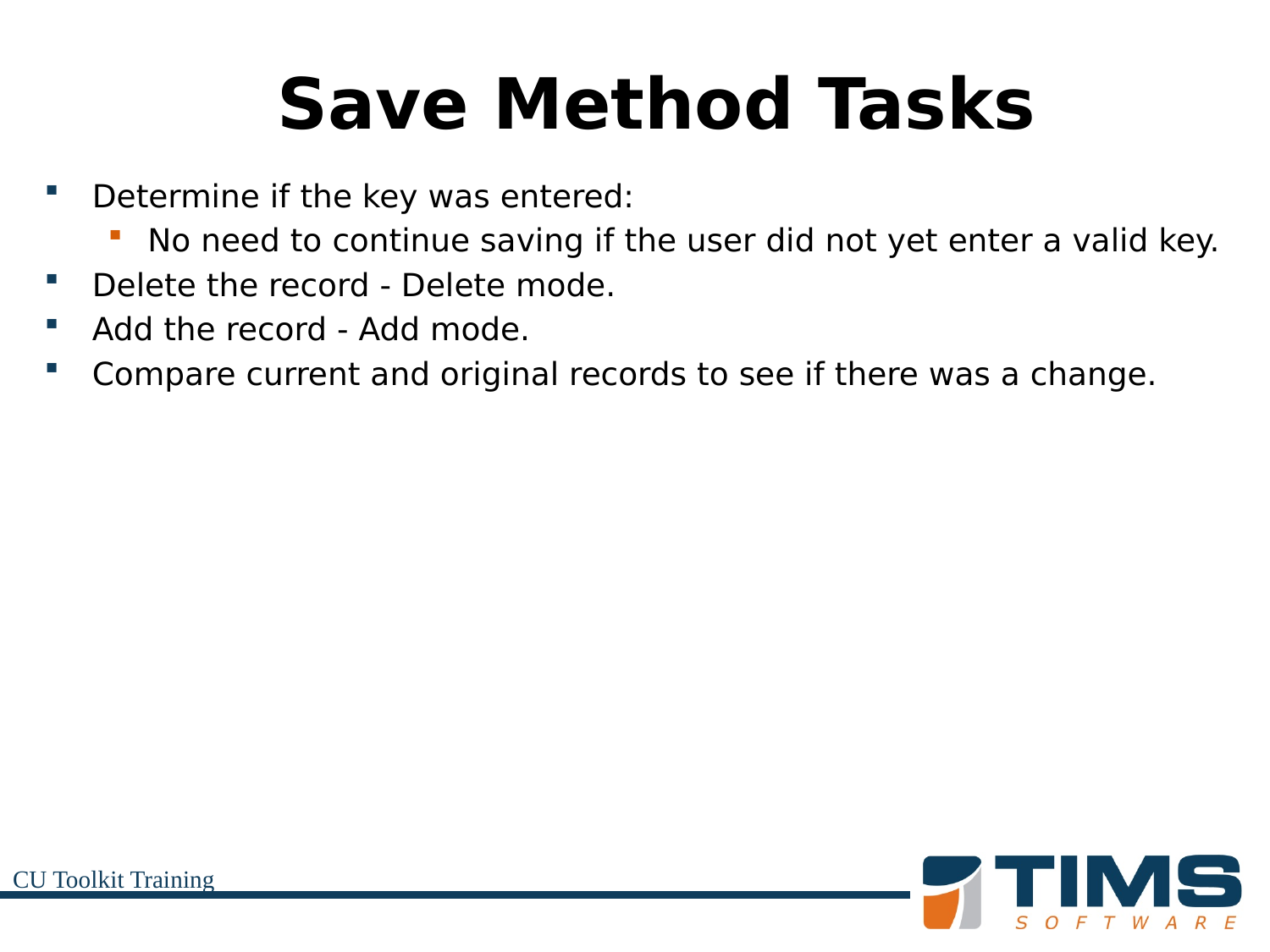

# Save Method Tasks
Determine if the key was entered:
No need to continue saving if the user did not yet enter a valid key.
Delete the record - Delete mode.
Add the record - Add mode.
Compare current and original records to see if there was a change.
CU Toolkit Training